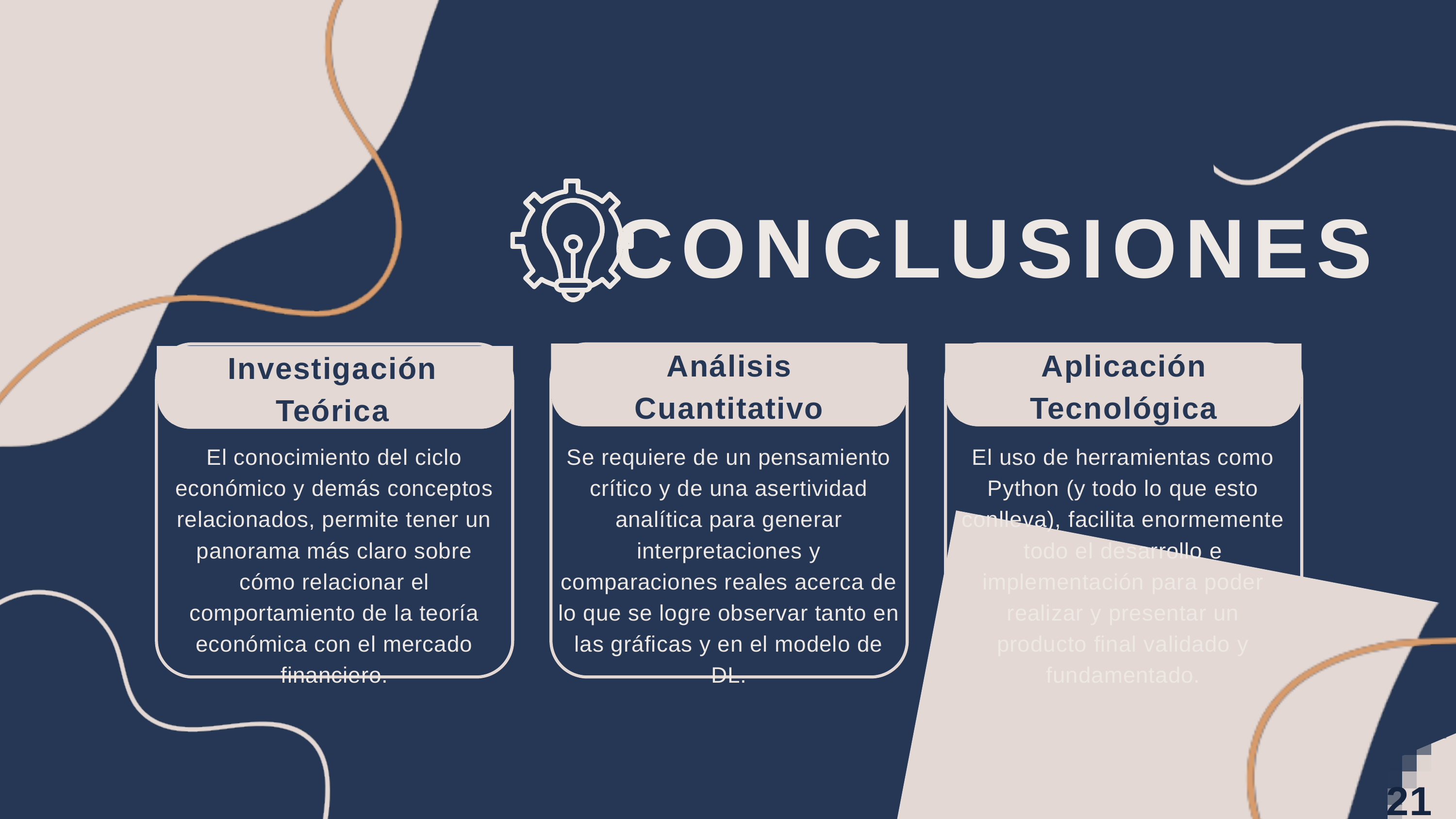

CONCLUSIONES

Análisis
Cuantitativo
Aplicación
Tecnológica
Investigación
Teórica

El conocimiento del ciclo económico y demás conceptos relacionados, permite tener un panorama más claro sobre cómo relacionar el comportamiento de la teoría económica con el mercado financiero.
Se requiere de un pensamiento crítico y de una asertividad analítica para generar interpretaciones y comparaciones reales acerca de lo que se logre observar tanto en las gráficas y en el modelo de DL.
El uso de herramientas como Python (y todo lo que esto conlleva), facilita enormemente todo el desarrollo e implementación para poder realizar y presentar un producto final validado y fundamentado.

21